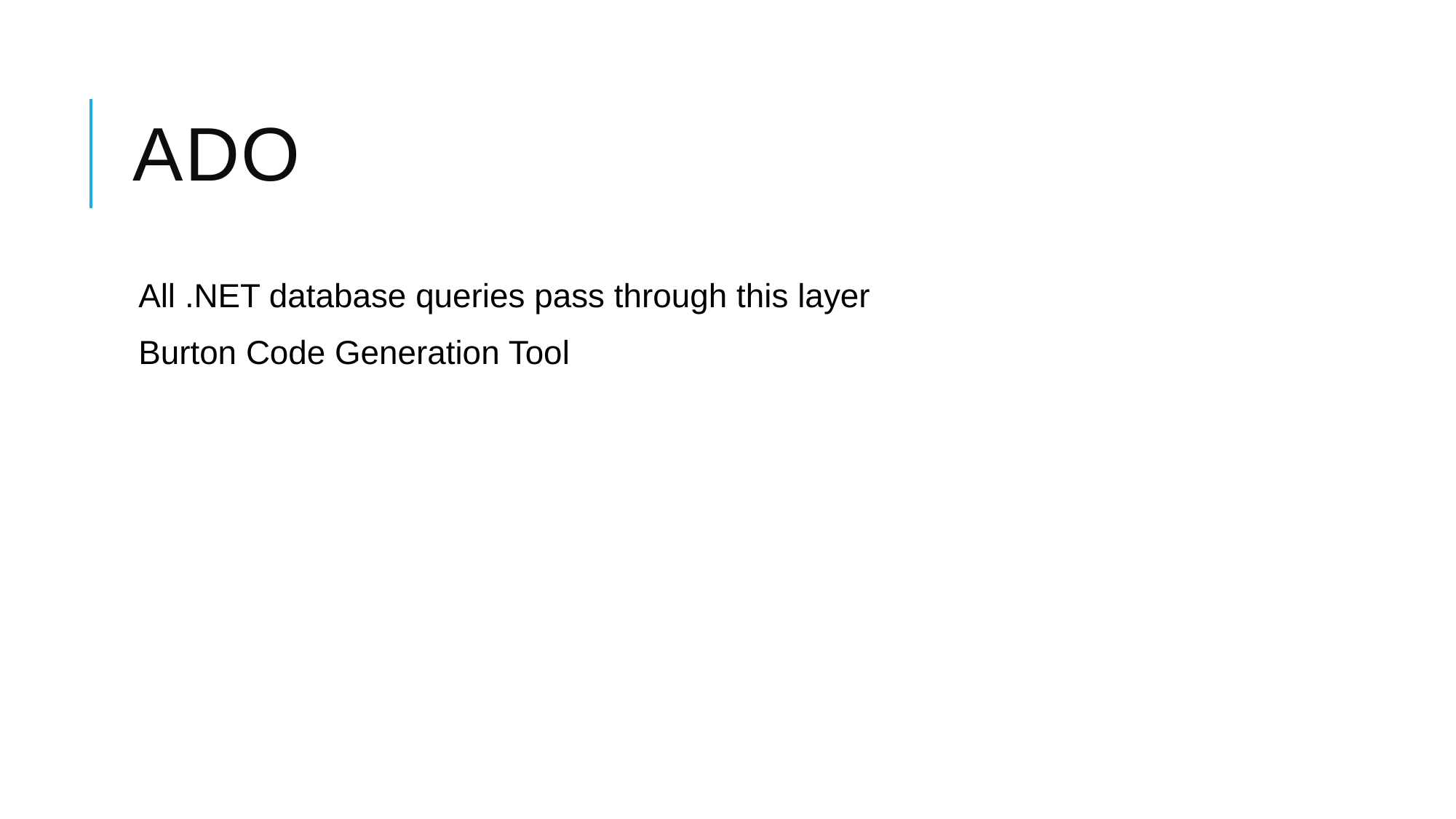

# ADO
All .NET database queries pass through this layer
Burton Code Generation Tool